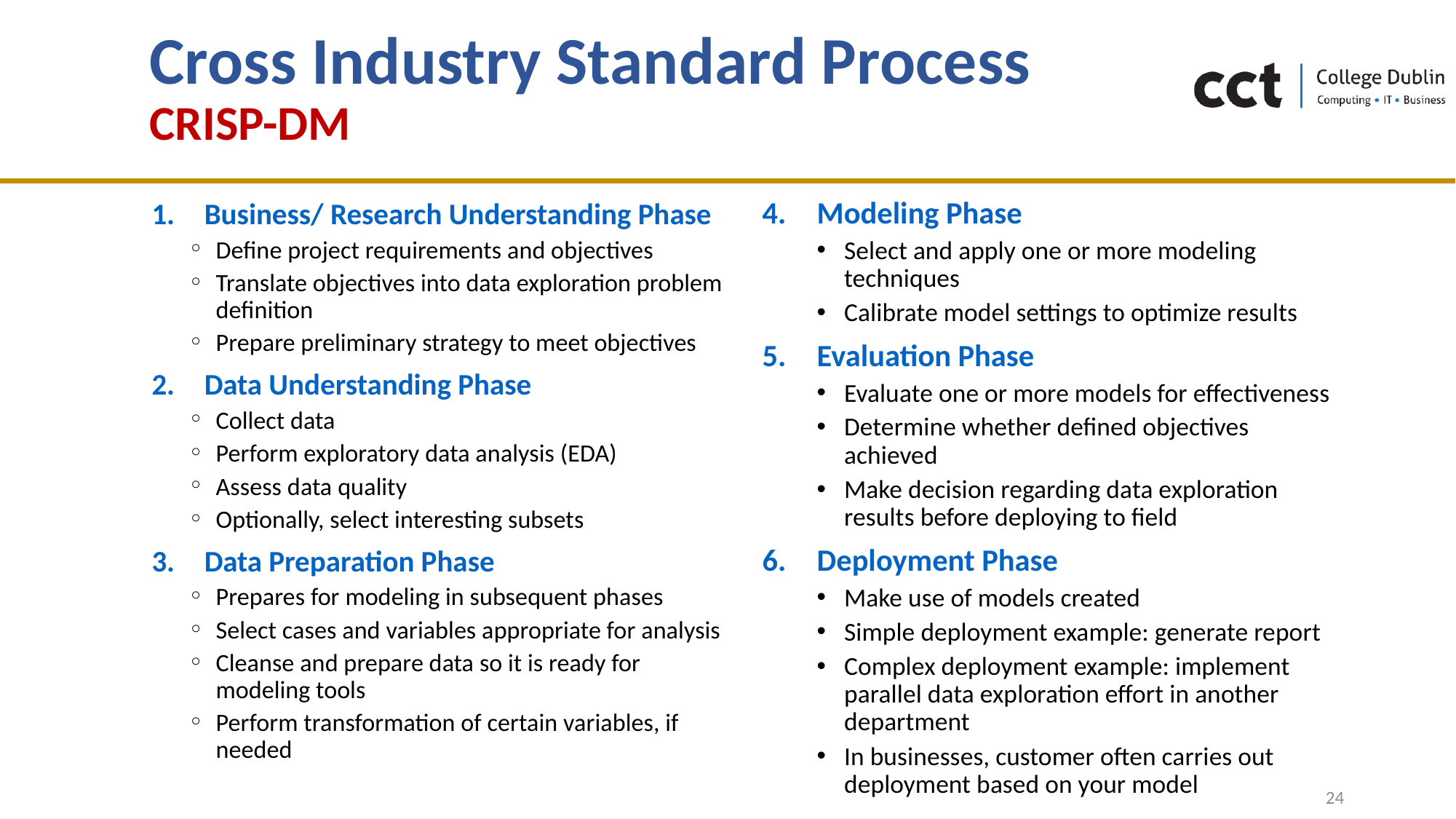

# Cross Industry Standard Process CRISP-DM
Modeling Phase
Select and apply one or more modeling techniques
Calibrate model settings to optimize results
Evaluation Phase
Evaluate one or more models for effectiveness
Determine whether defined objectives achieved
Make decision regarding data exploration results before deploying to field
Deployment Phase
Make use of models created
Simple deployment example: generate report
Complex deployment example: implement parallel data exploration effort in another department
In businesses, customer often carries out deployment based on your model

Business/ Research Understanding Phase
Define project requirements and objectives
Translate objectives into data exploration problem definition
Prepare preliminary strategy to meet objectives
Data Understanding Phase
Collect data
Perform exploratory data analysis (EDA)
Assess data quality
Optionally, select interesting subsets
Data Preparation Phase
Prepares for modeling in subsequent phases
Select cases and variables appropriate for analysis
Cleanse and prepare data so it is ready for modeling tools
Perform transformation of certain variables, if needed
24